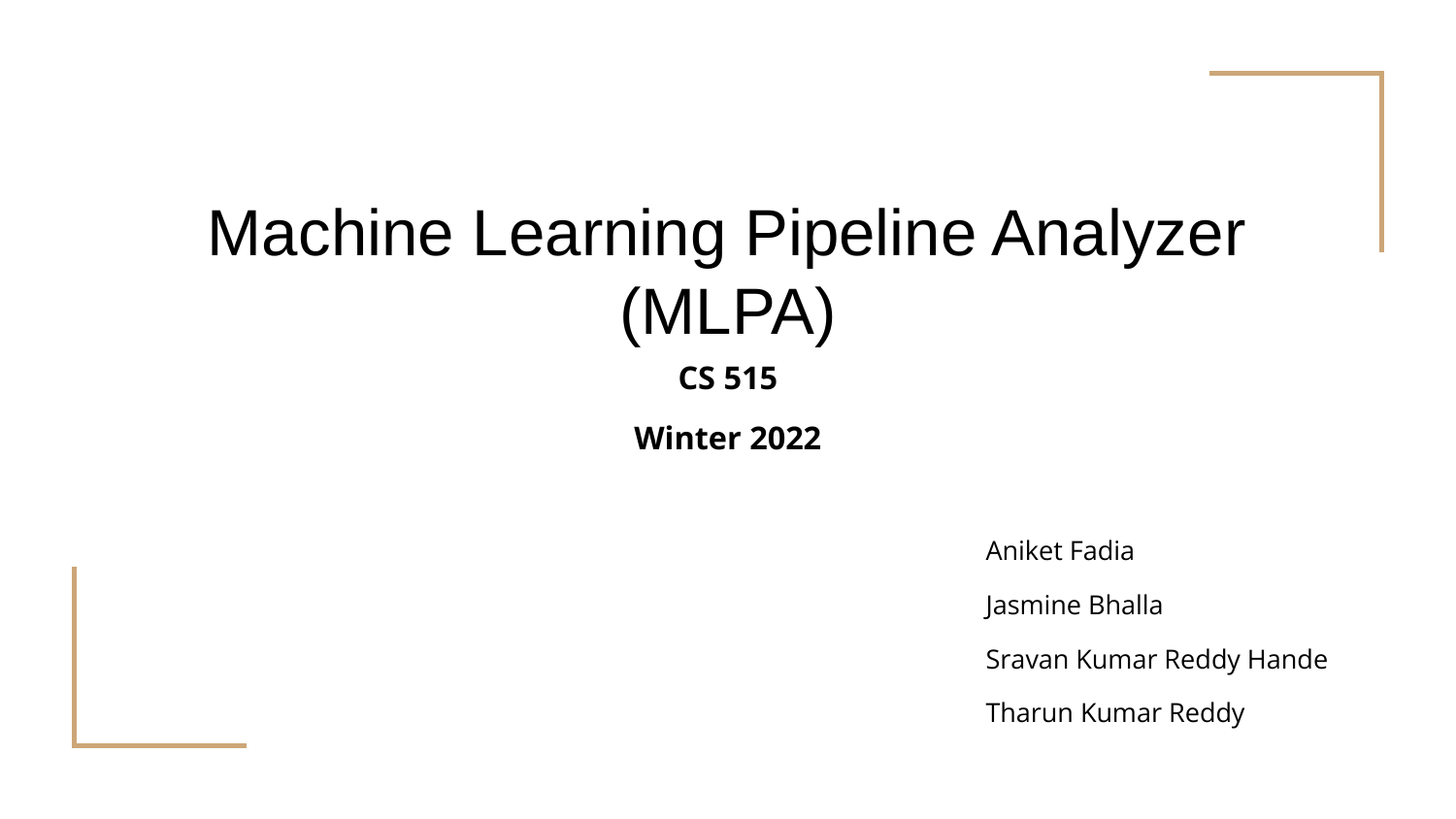

# Machine Learning Pipeline Analyzer (MLPA)
CS 515
Winter 2022
Aniket Fadia
Jasmine Bhalla
Sravan Kumar Reddy Hande
Tharun Kumar Reddy